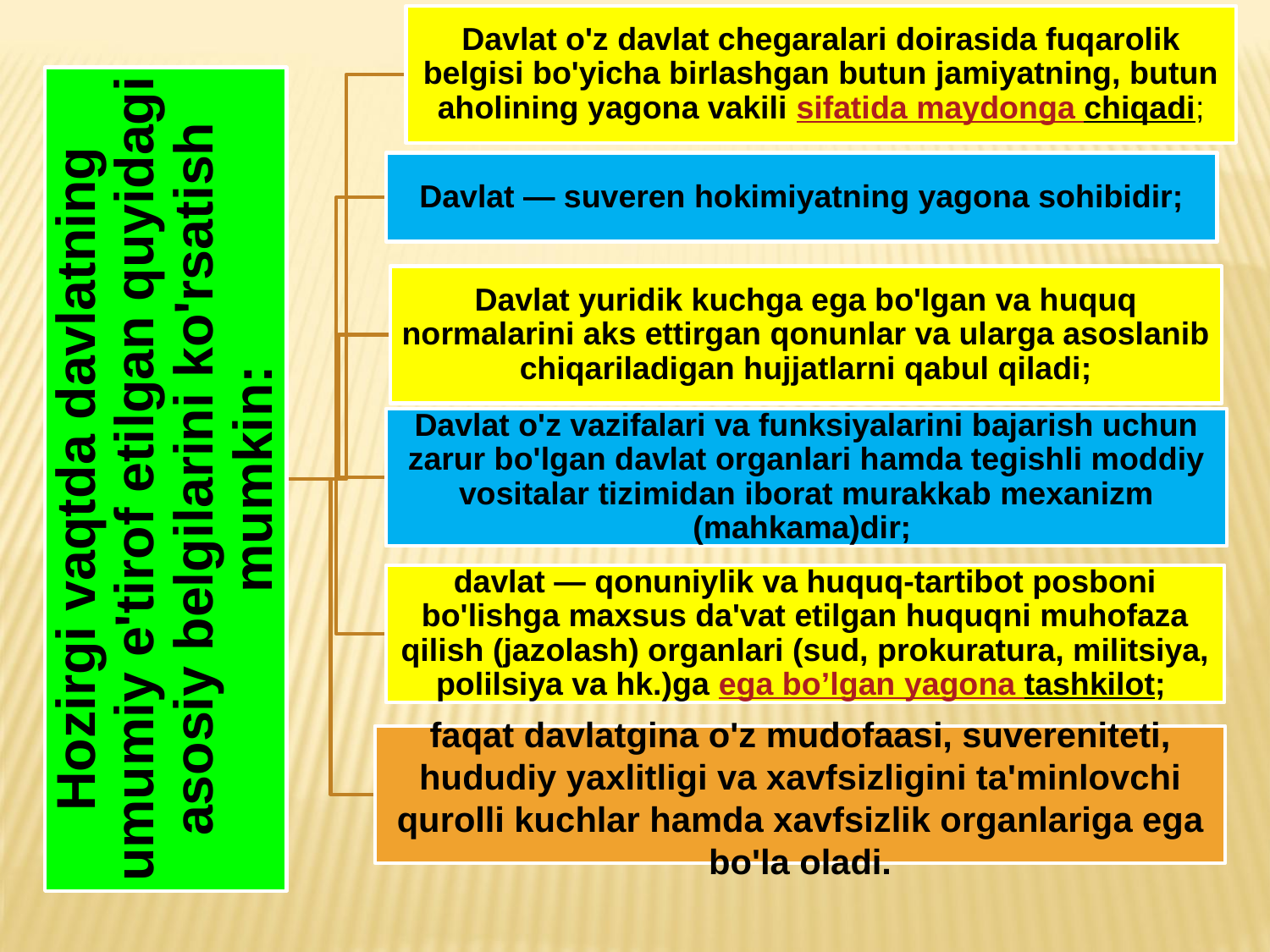

Hozirgi vaqtda davlatning umumiy e'tirof etilgan quyidagi asosiy belgilarini ko'rsatish mumkin:
Davlat o'z davlat chegaralari doirasida fuqarolik belgisi bo'yicha birlashgan butun jamiyatning, butun aholining yagona vakili sifatida maydonga chiqadi;
Davlat — suveren hokimiyatning yagona sohibidir;
Davlat yuridik kuchga ega bo'lgan va huquq normalarini aks ettirgan qonunlar va ularga asoslanib chiqariladigan hujjatlarni qabul qiladi;
Davlat o'z vazifalari va funksiyalarini bajarish uchun zarur bo'lgan davlat organlari hamda tegishli moddiy vositalar tizimidan iborat murakkab mexanizm (mahkama)dir;
davlat — qonuniylik va huquq-tartibot posboni bo'lishga maxsus da'vat etilgan huquqni muhofaza qilish (jazolash) organlari (sud, prokuratura, militsiya, polilsiya va hk.)ga ega bo’lgan yagona tashkilot;

faqat davlatgina o'z mudofaasi, suvereniteti, hududiy yaxlitligi va xavfsizligini ta'minlovchi qurolli kuchlar hamda xavfsizlik organlariga ega bo'la oladi.